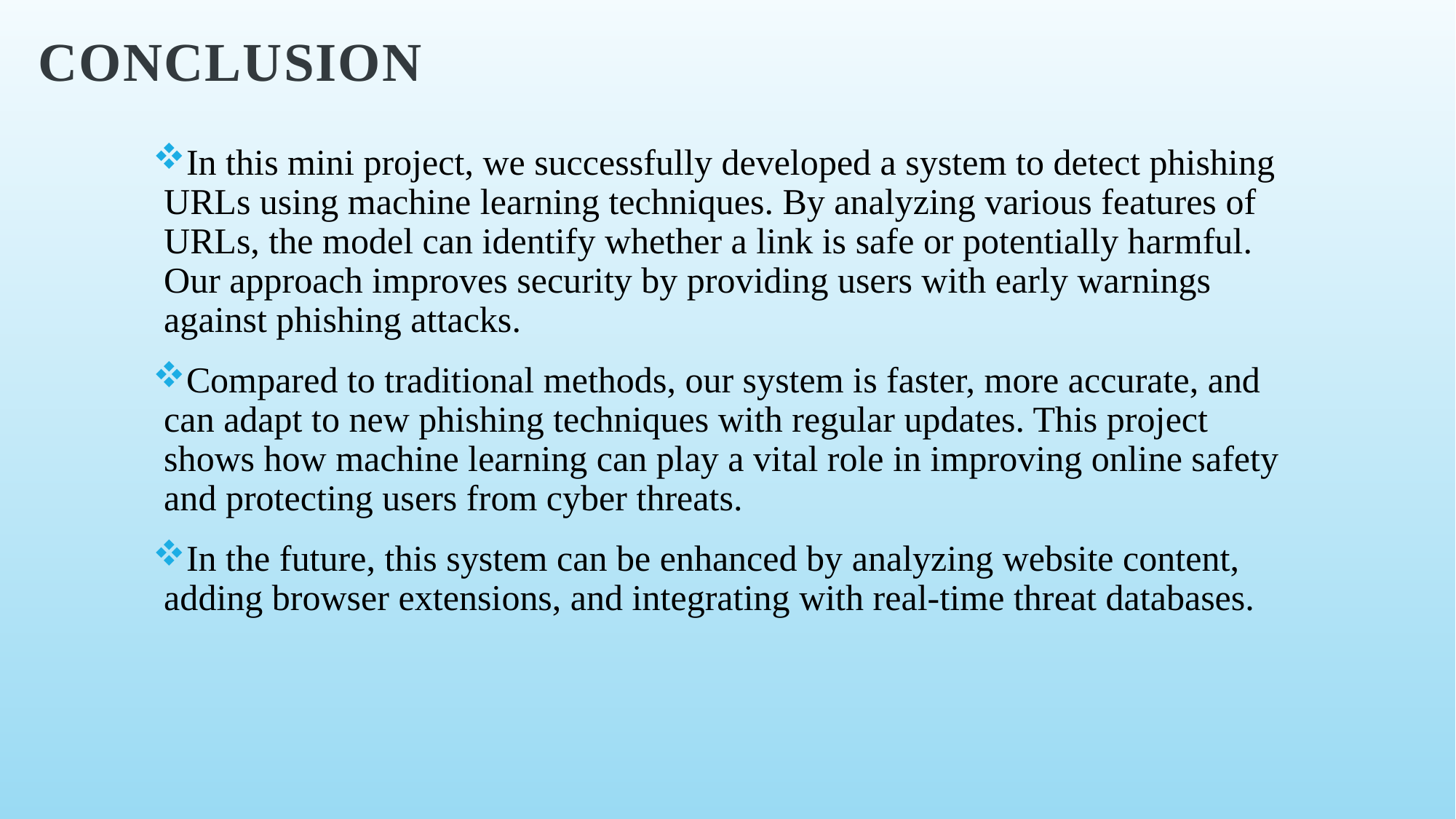

# Conclusion
In this mini project, we successfully developed a system to detect phishing URLs using machine learning techniques. By analyzing various features of URLs, the model can identify whether a link is safe or potentially harmful. Our approach improves security by providing users with early warnings against phishing attacks.
Compared to traditional methods, our system is faster, more accurate, and can adapt to new phishing techniques with regular updates. This project shows how machine learning can play a vital role in improving online safety and protecting users from cyber threats.
In the future, this system can be enhanced by analyzing website content, adding browser extensions, and integrating with real-time threat databases.